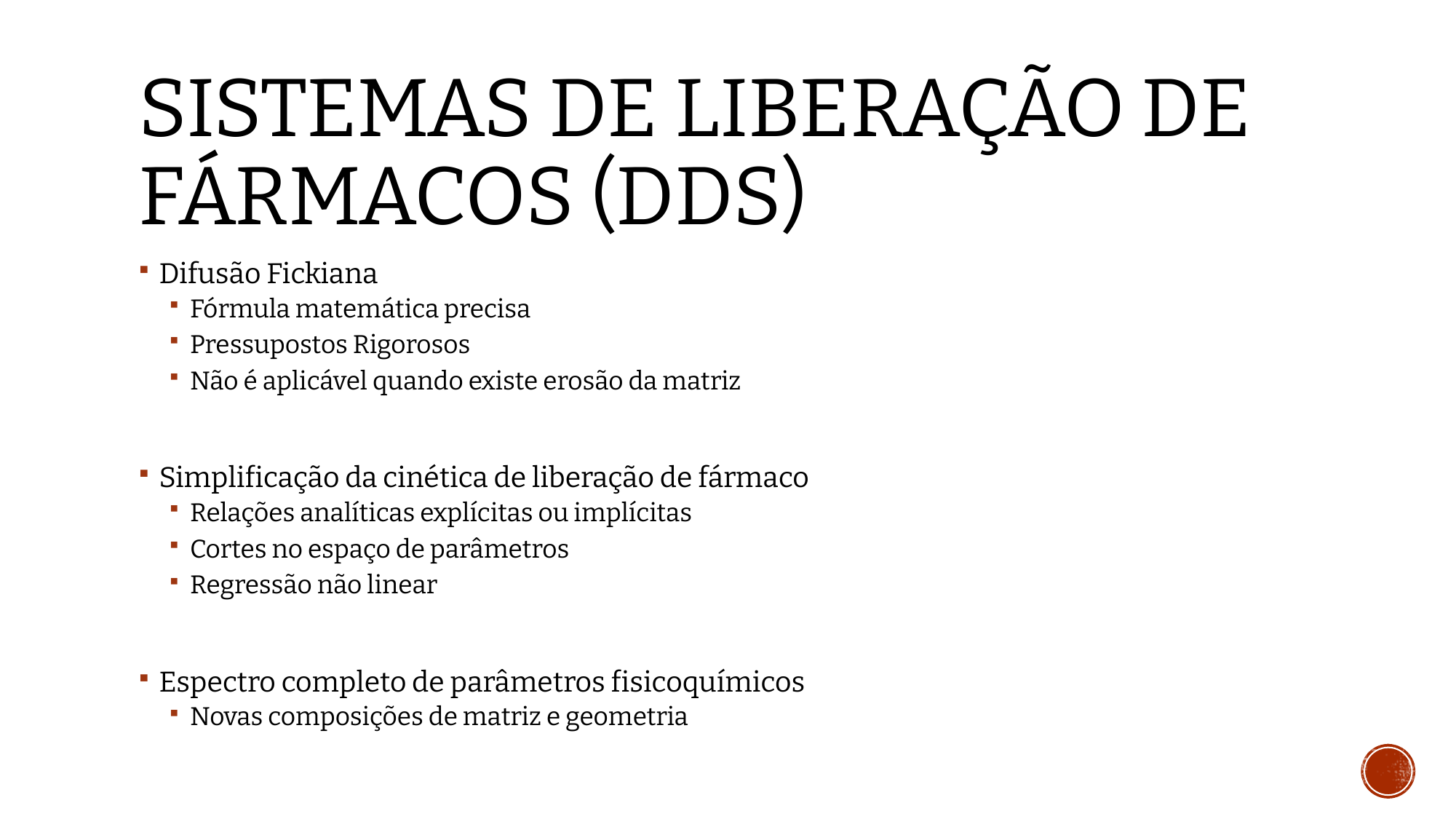

# Sistemas de Liberação de Fármacos (DDS)
Difusão Fickiana
Fórmula matemática precisa
Pressupostos Rigorosos
Não é aplicável quando existe erosão da matriz

Simplificação da cinética de liberação de fármaco
Relações analíticas explícitas ou implícitas
Cortes no espaço de parâmetros
Regressão não linear

Espectro completo de parâmetros fisicoquímicos
Novas composições de matriz e geometria